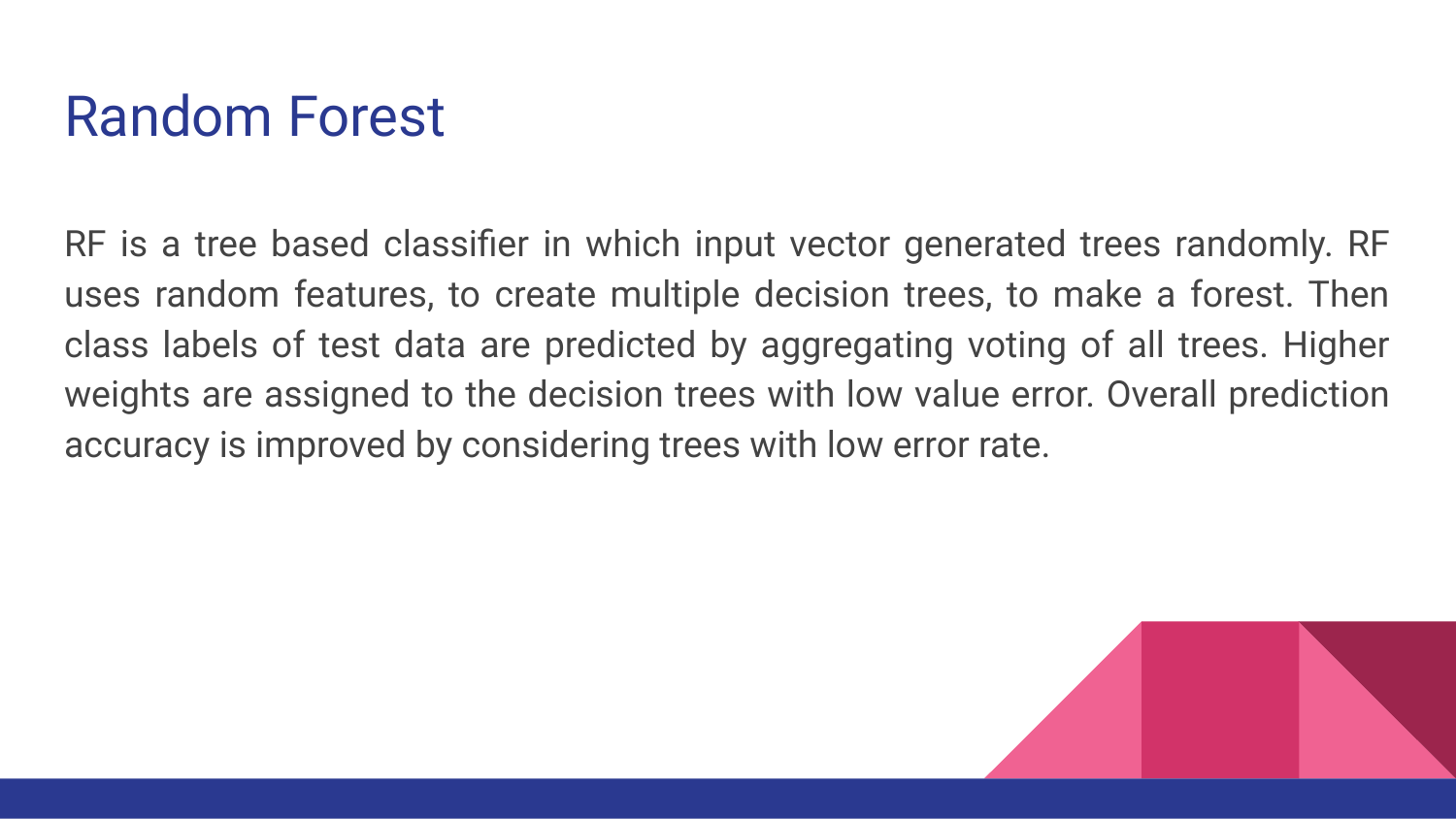

# Random Forest
RF is a tree based classifier in which input vector generated trees randomly. RF uses random features, to create multiple decision trees, to make a forest. Then class labels of test data are predicted by aggregating voting of all trees. Higher weights are assigned to the decision trees with low value error. Overall prediction accuracy is improved by considering trees with low error rate.